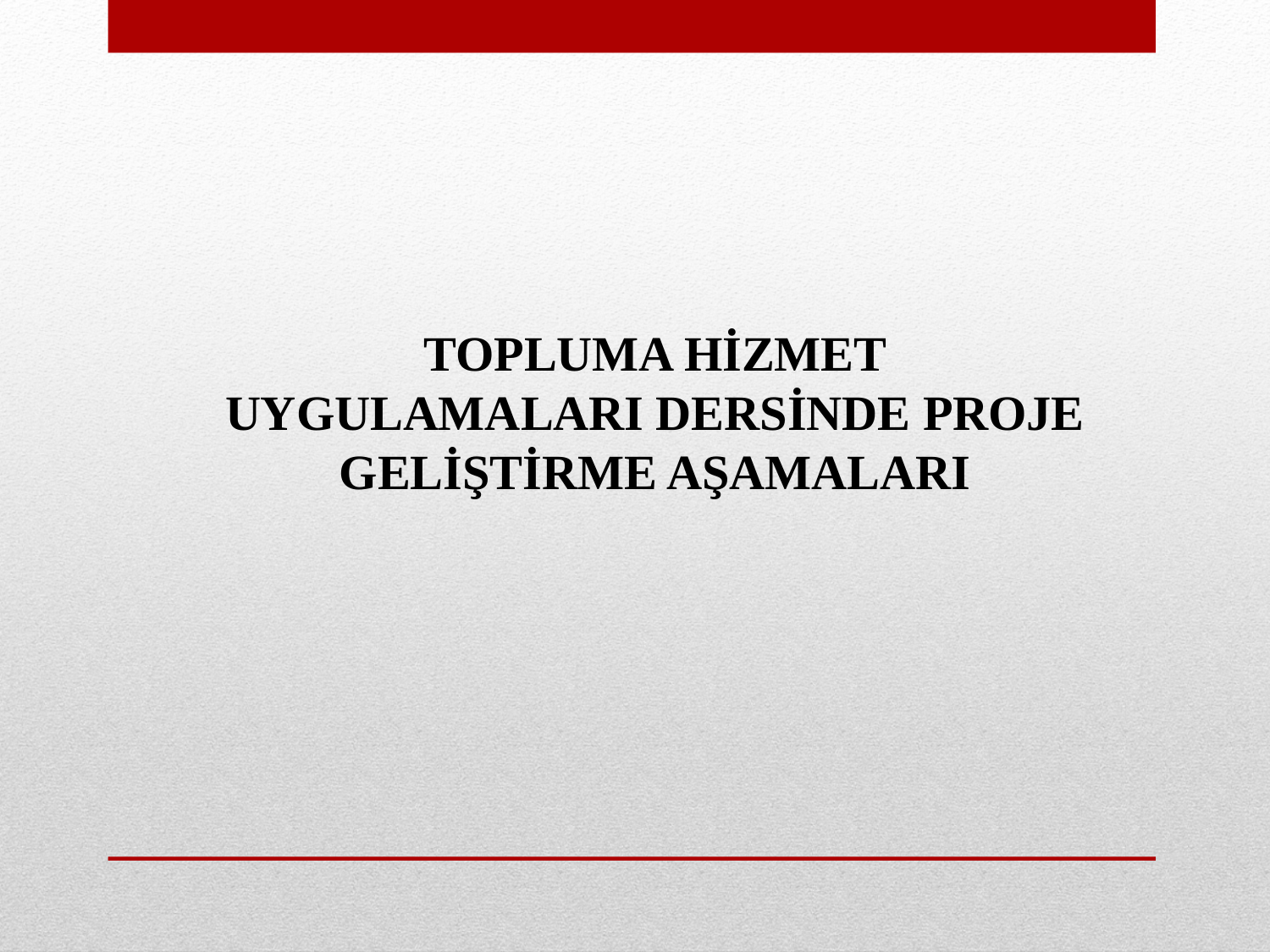

TOPLUMA HİZMET UYGULAMALARI DERSİNDE PROJE GELİŞTİRME AŞAMALARI